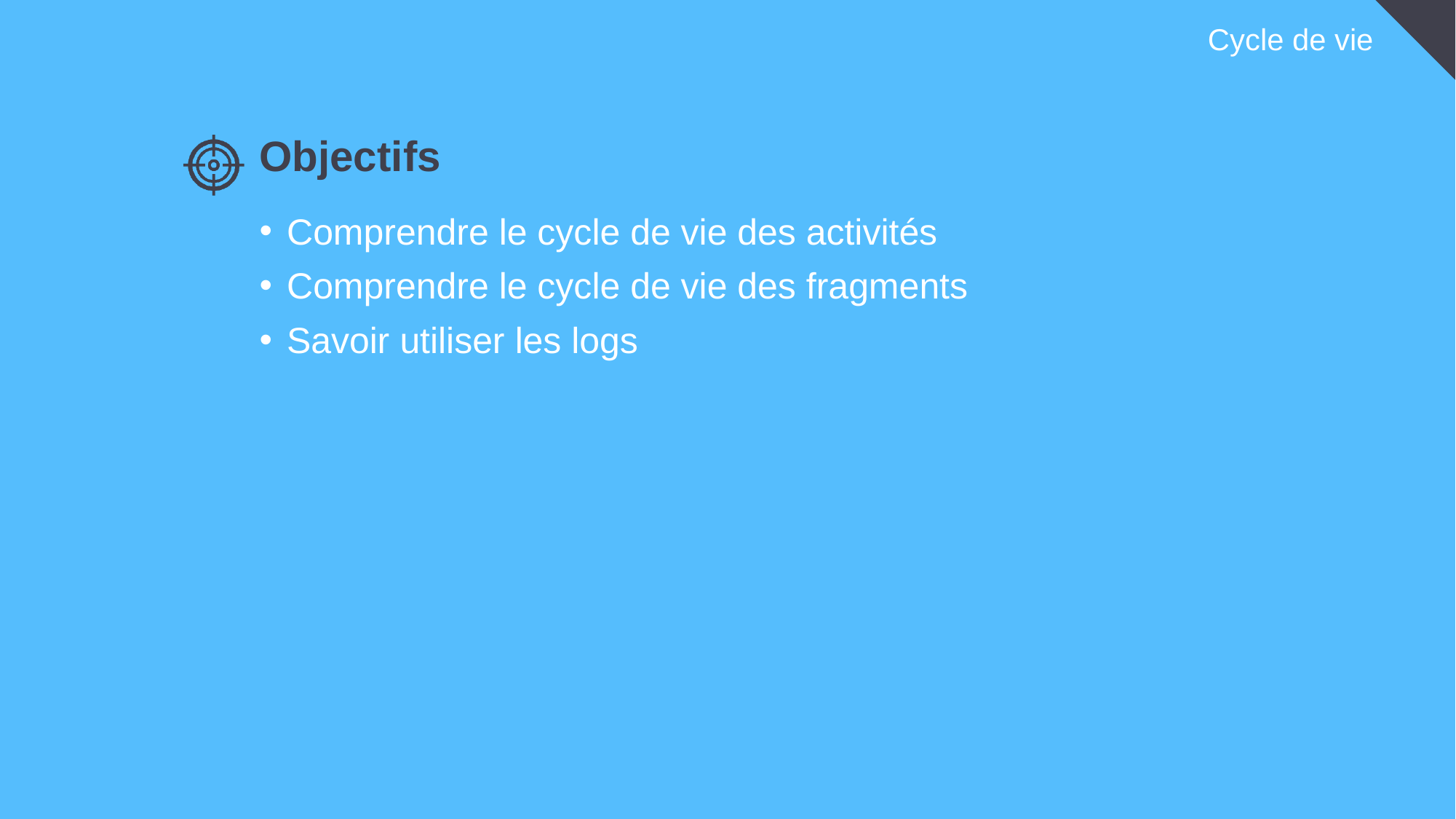

# Cycle de vie
Objectifs
Comprendre le cycle de vie des activités
Comprendre le cycle de vie des fragments
Savoir utiliser les logs